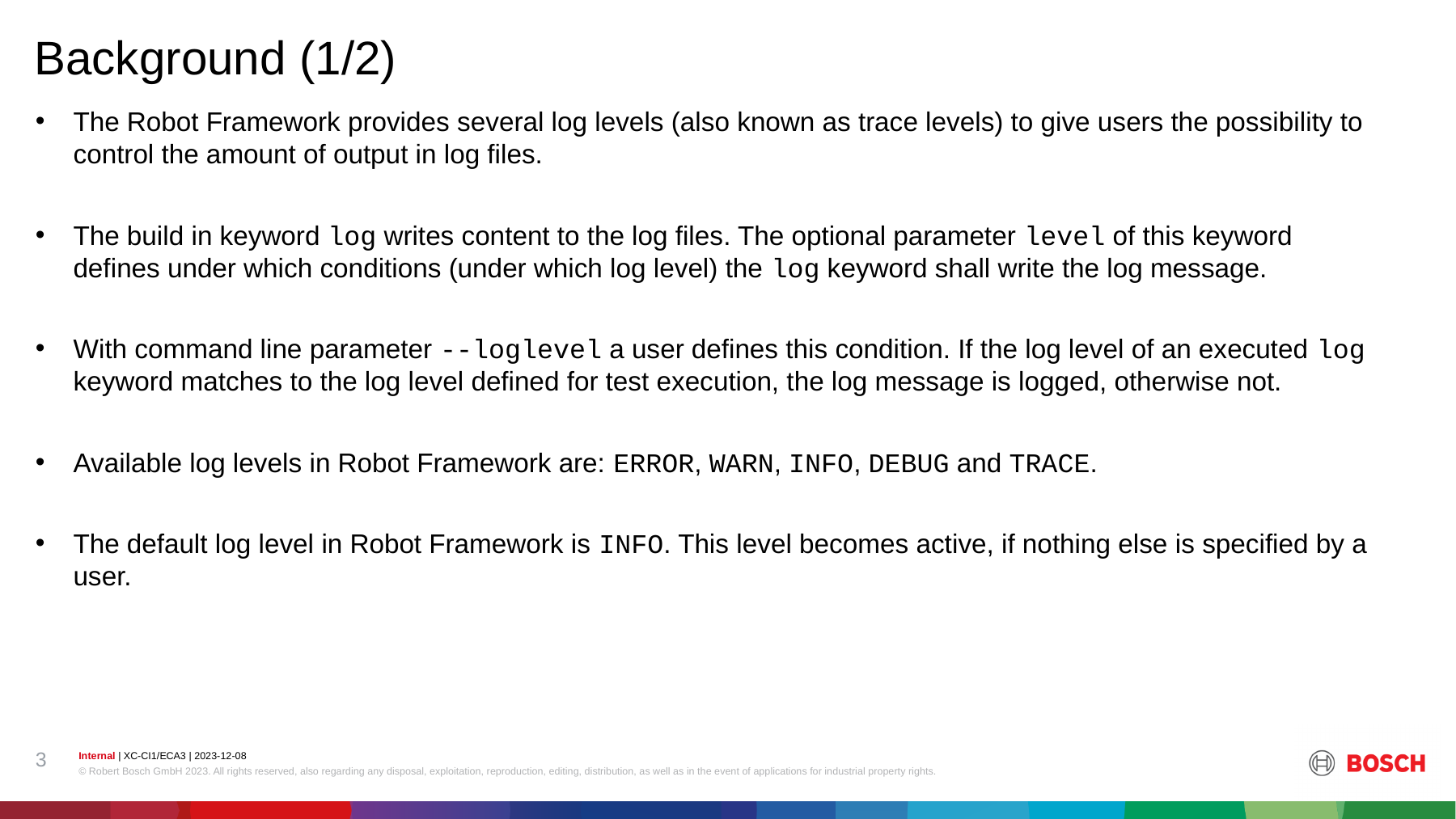

Background (1/2)
The Robot Framework provides several log levels (also known as trace levels) to give users the possibility to control the amount of output in log files.

The build in keyword log writes content to the log files. The optional parameter level of this keyword defines under which conditions (under which log level) the log keyword shall write the log message.

With command line parameter --loglevel a user defines this condition. If the log level of an executed log keyword matches to the log level defined for test execution, the log message is logged, otherwise not.

Available log levels in Robot Framework are: ERROR, WARN, INFO, DEBUG and TRACE.

The default log level in Robot Framework is INFO. This level becomes active, if nothing else is specified by a user.
3